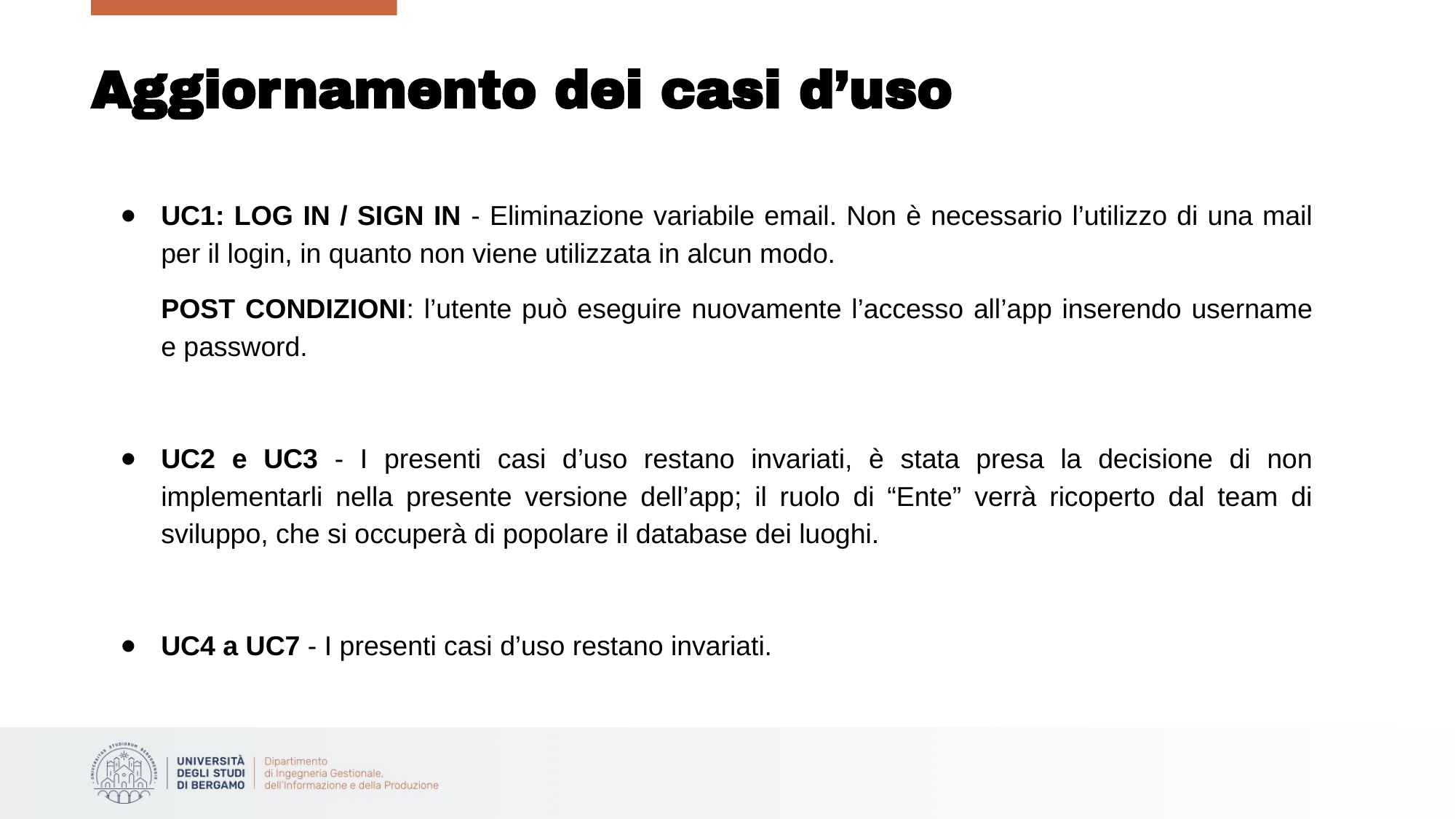

# Aggiornamento dei casi d’uso
UC1: LOG IN / SIGN IN - Eliminazione variabile email. Non è necessario l’utilizzo di una mail per il login, in quanto non viene utilizzata in alcun modo.
POST CONDIZIONI: l’utente può eseguire nuovamente l’accesso all’app inserendo username e password.

UC2 e UC3 - I presenti casi d’uso restano invariati, è stata presa la decisione di non implementarli nella presente versione dell’app; il ruolo di “Ente” verrà ricoperto dal team di sviluppo, che si occuperà di popolare il database dei luoghi.

UC4 a UC7 - I presenti casi d’uso restano invariati.